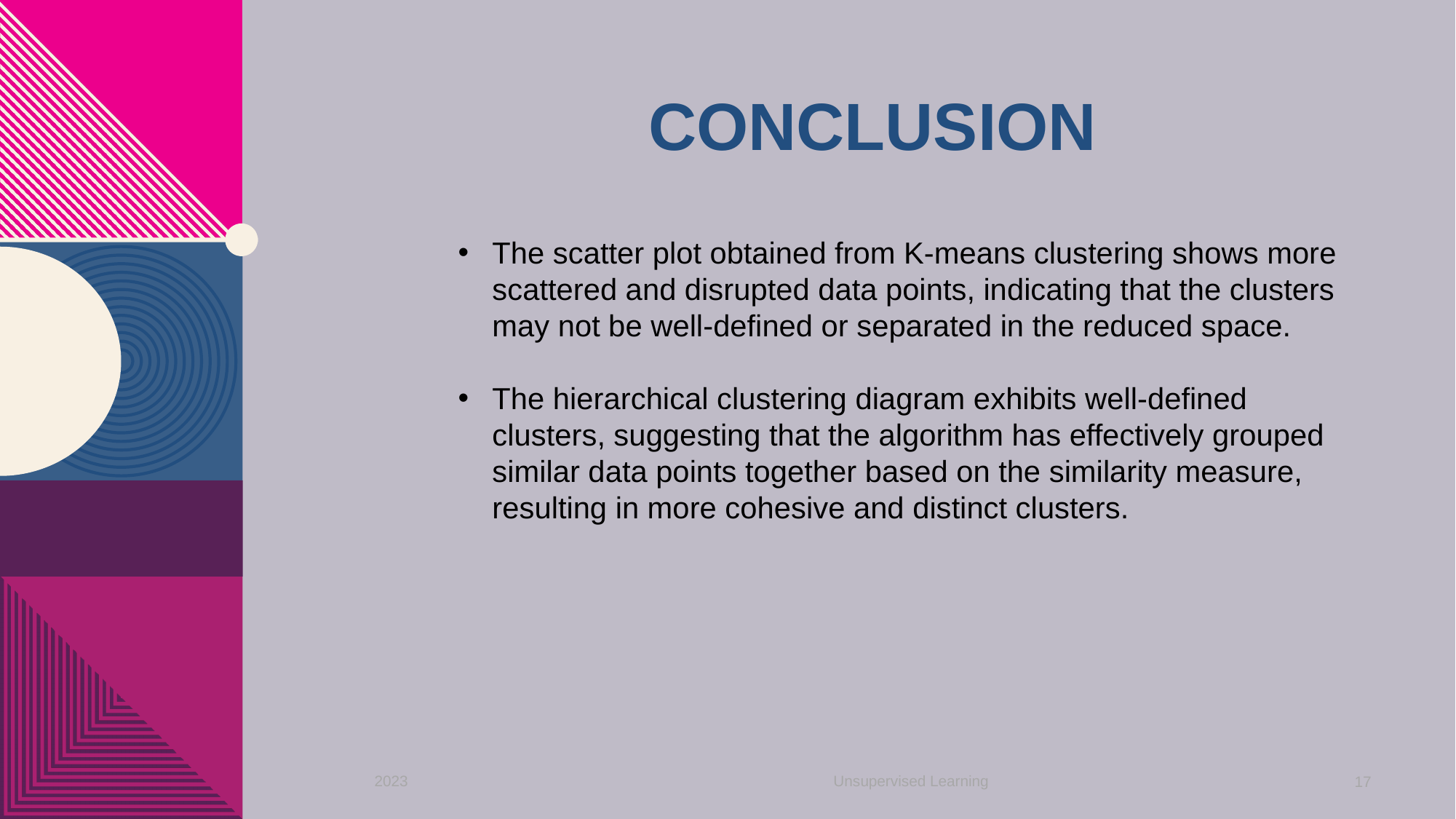

# Conclusion
The scatter plot obtained from K-means clustering shows more scattered and disrupted data points, indicating that the clusters may not be well-defined or separated in the reduced space.

The hierarchical clustering diagram exhibits well-defined clusters, suggesting that the algorithm has effectively grouped similar data points together based on the similarity measure, resulting in more cohesive and distinct clusters.
Unsupervised Learning
2023
17